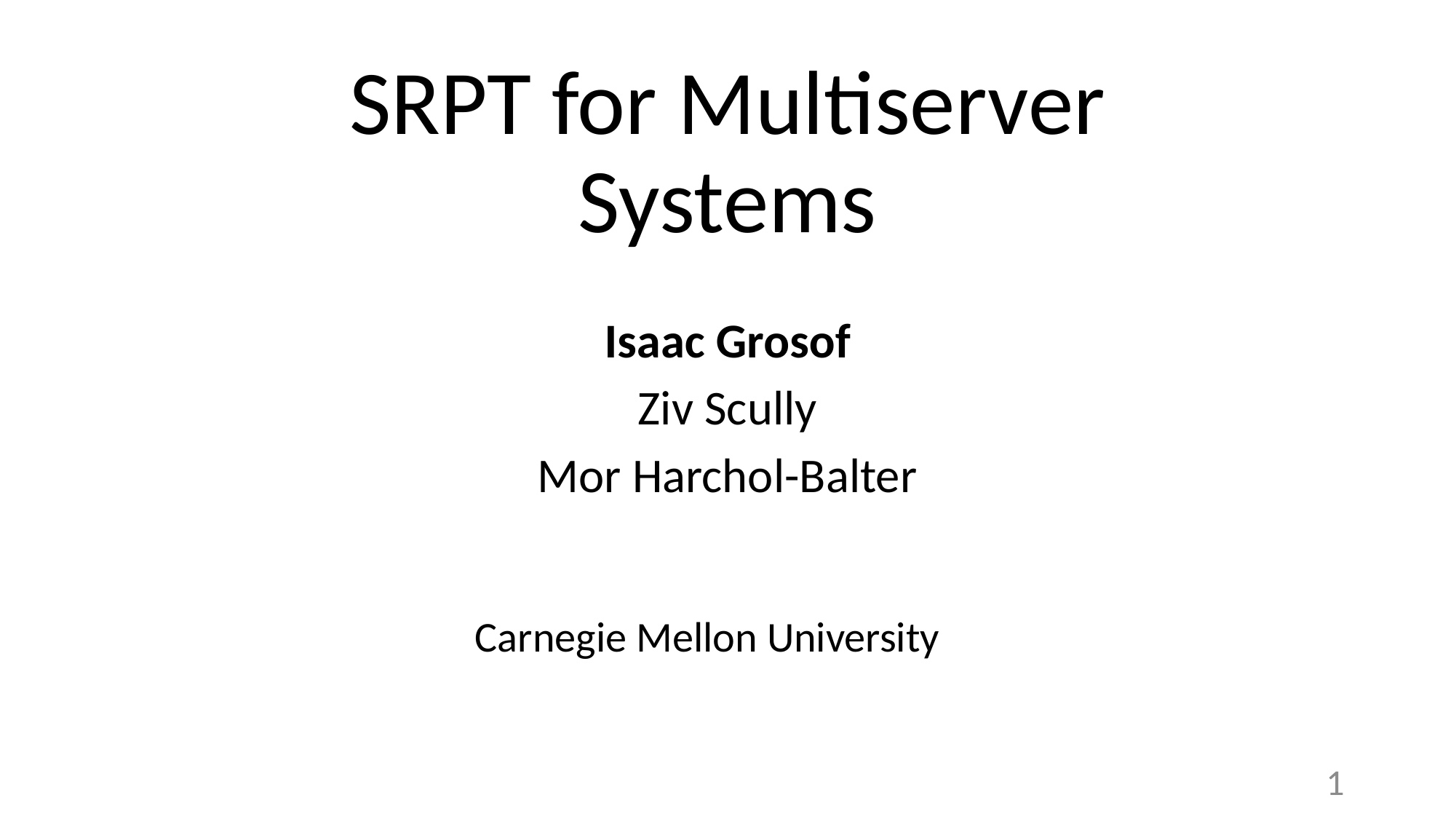

# SRPT for Multiserver Systems
Isaac Grosof
Ziv Scully
Mor Harchol-Balter
Carnegie Mellon University
1